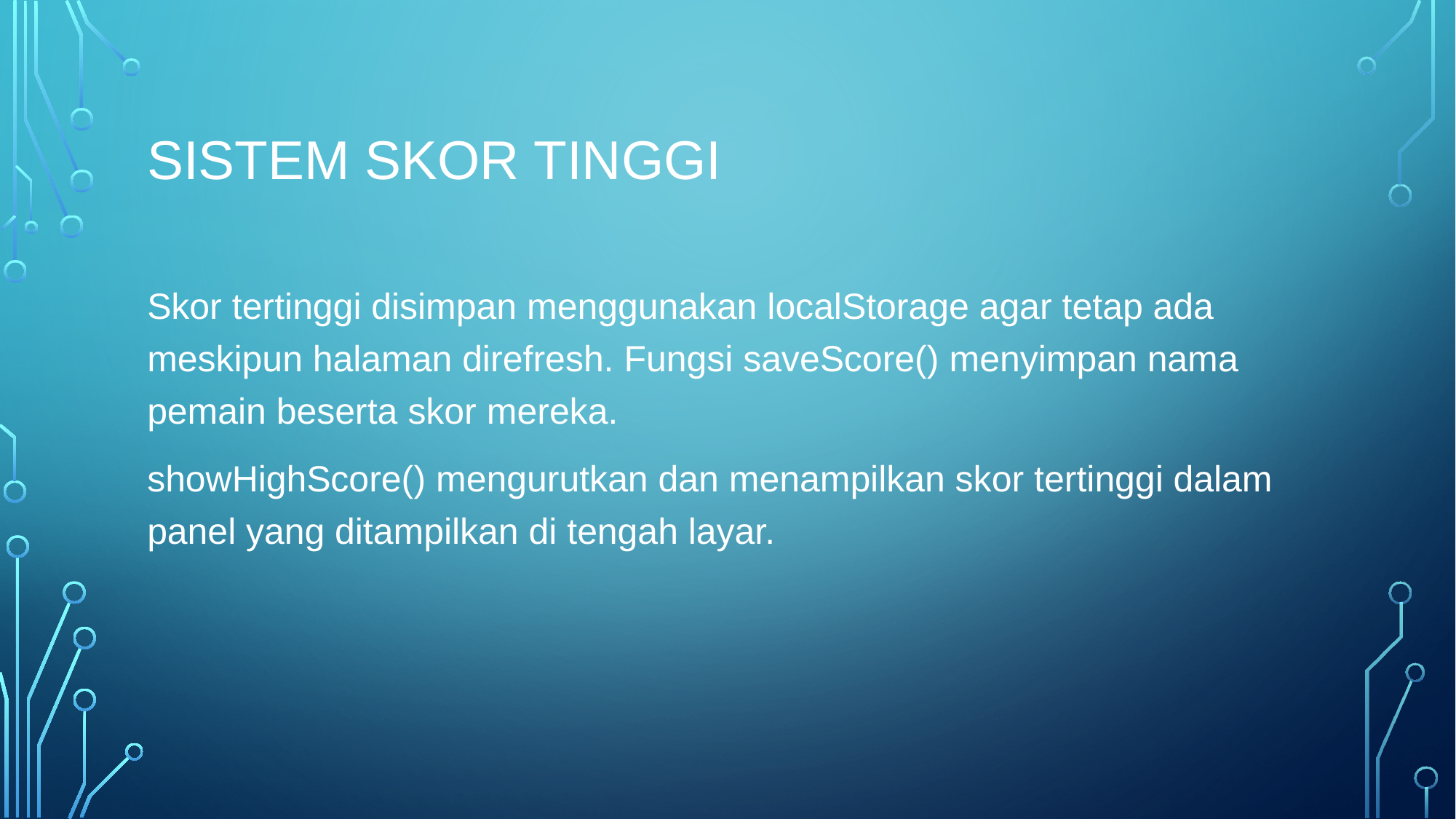

# Sistem skor tinggi
Skor tertinggi disimpan menggunakan localStorage agar tetap ada meskipun halaman direfresh. Fungsi saveScore() menyimpan nama pemain beserta skor mereka.
showHighScore() mengurutkan dan menampilkan skor tertinggi dalam panel yang ditampilkan di tengah layar.